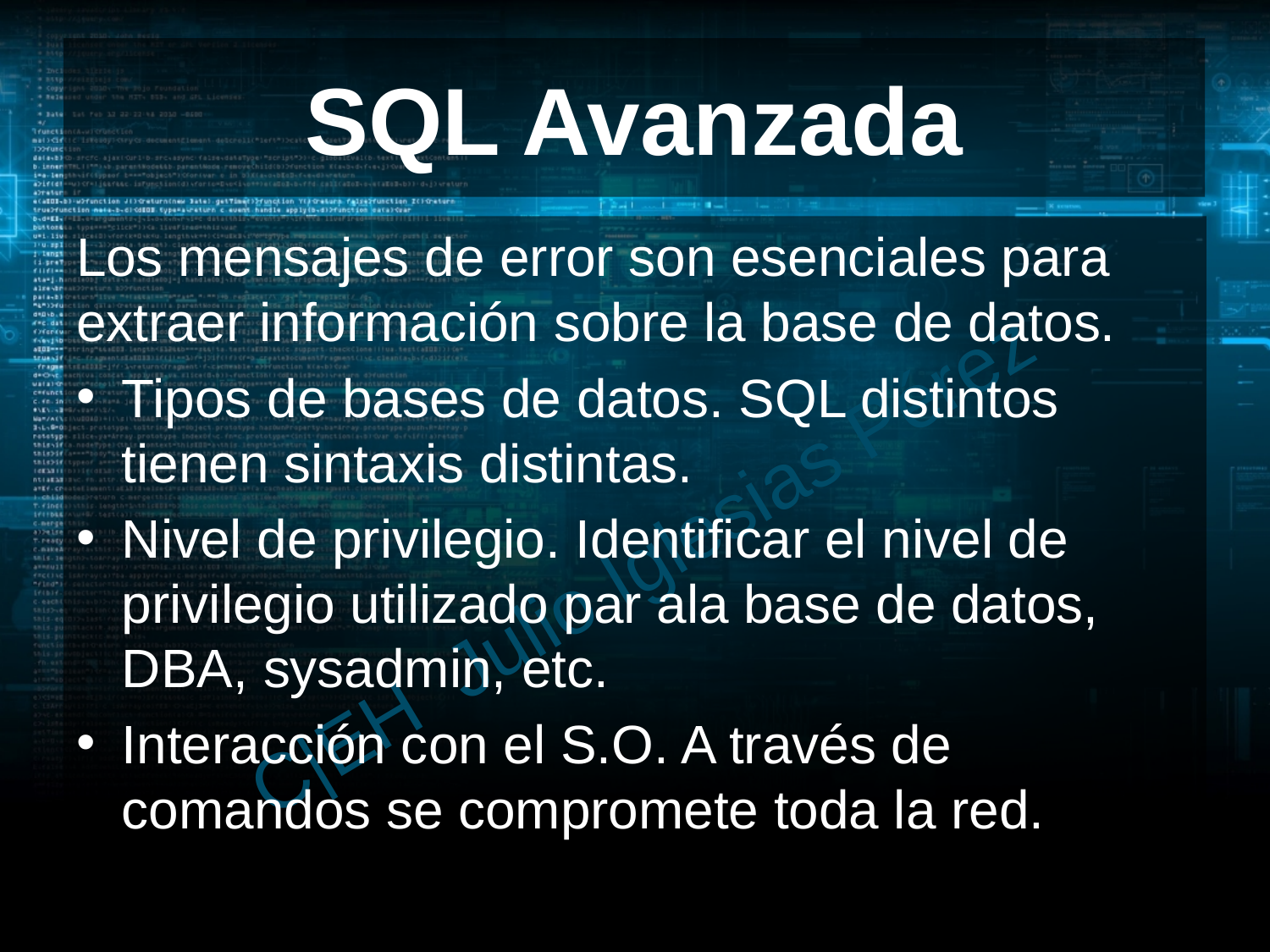

# SQL Avanzada
Los mensajes de error son esenciales para extraer información sobre la base de datos.
Tipos de bases de datos. SQL distintos tienen sintaxis distintas.
Nivel de privilegio. Identificar el nivel de privilegio utilizado par ala base de datos, DBA, sysadmin, etc.
Interacción con el S.O. A través de comandos se compromete toda la red.
C|EH  Julio Iglesias Pérez